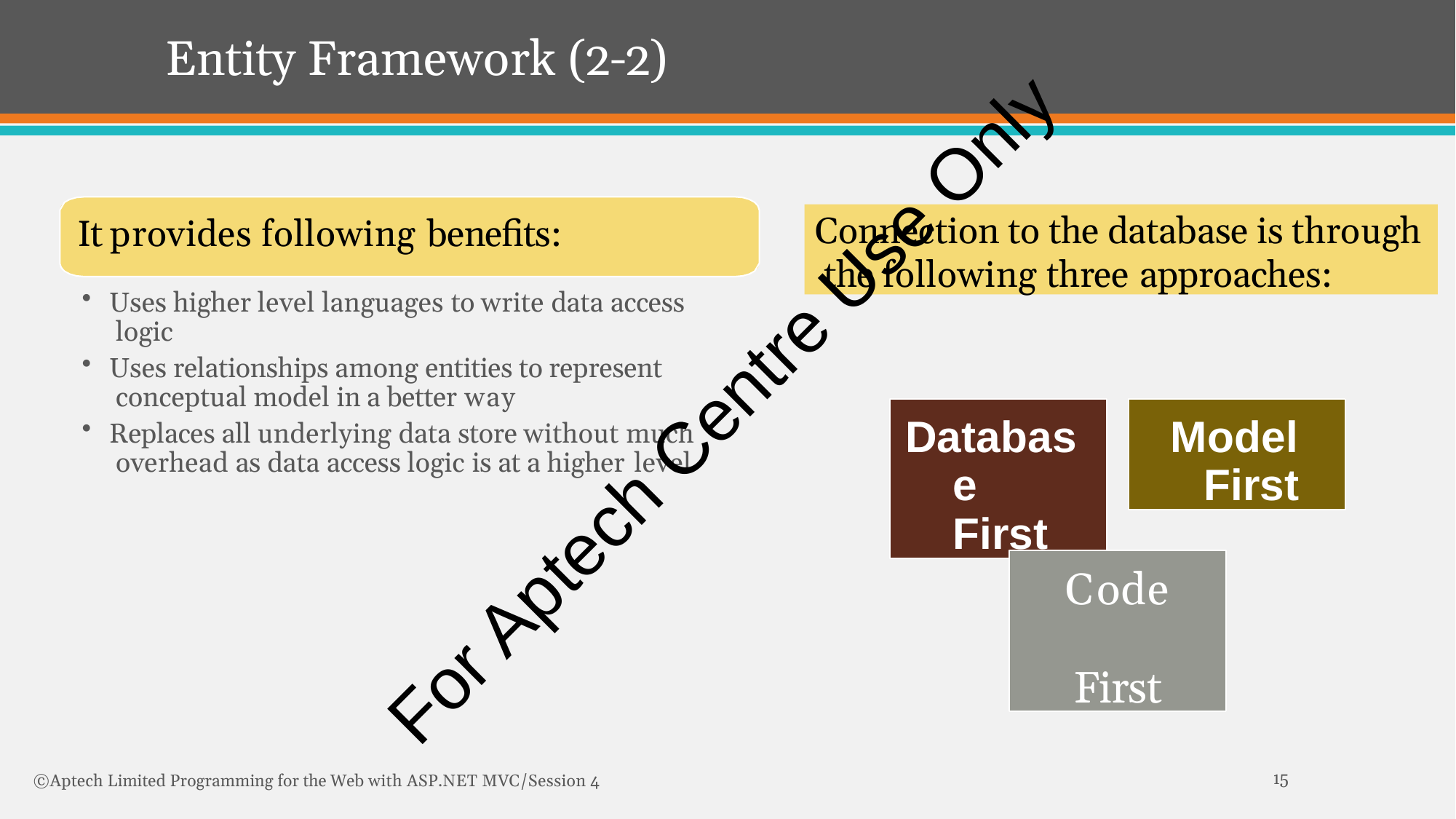

# Entity Framework (2-2)

Connection to the database is through  the following three approaches:
It provides following benefits:
Uses higher level languages to write data access  logic
Uses relationships among entities to represent  conceptual model in a better way
Replaces all underlying data store without much  overhead as data access logic is at a higher level
For Aptech Centre Use Only
Database  First
Model  First
Code  First
15
© Aptech Limited Programming for the Web with ASP.NET MVC/Session 4